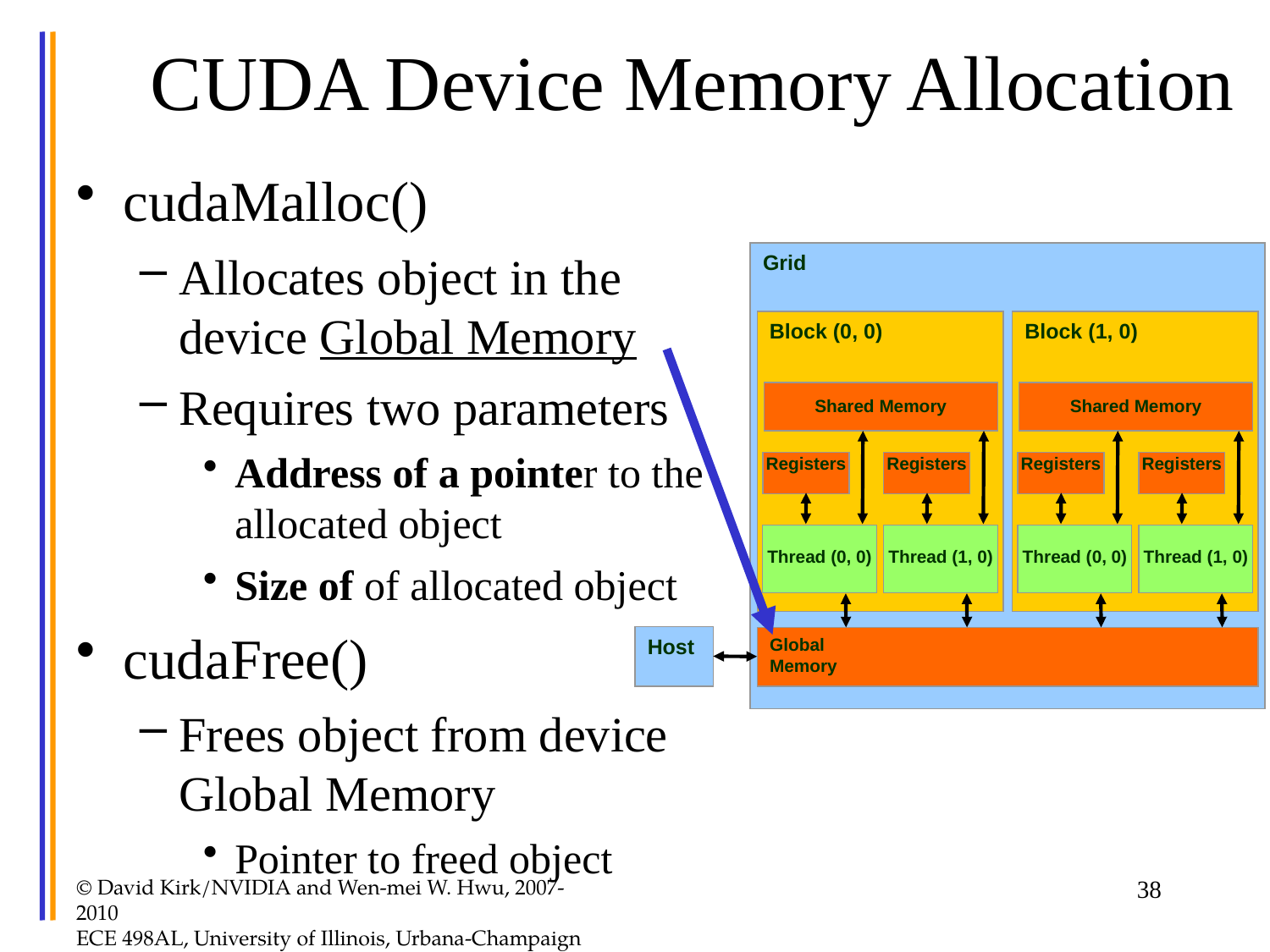

# CUDA Device Memory Allocation
cudaMalloc()
Allocates object in the device Global Memory
Requires two parameters
Address of a pointer to the allocated object
Size of of allocated object
cudaFree()
Frees object from device Global Memory
Pointer to freed object
Grid
Block (0, 0)‏
Block (1, 0)‏

Shared Memory
Shared Memory

Registers
Registers
Registers
Registers

Thread (0, 0)‏
Thread (1, 0)‏
Thread (0, 0)‏
Thread (1, 0)‏

Host
Global
Memory

© David Kirk/NVIDIA and Wen-mei W. Hwu, 2007-2010
ECE 498AL, University of Illinois, Urbana-Champaign
38